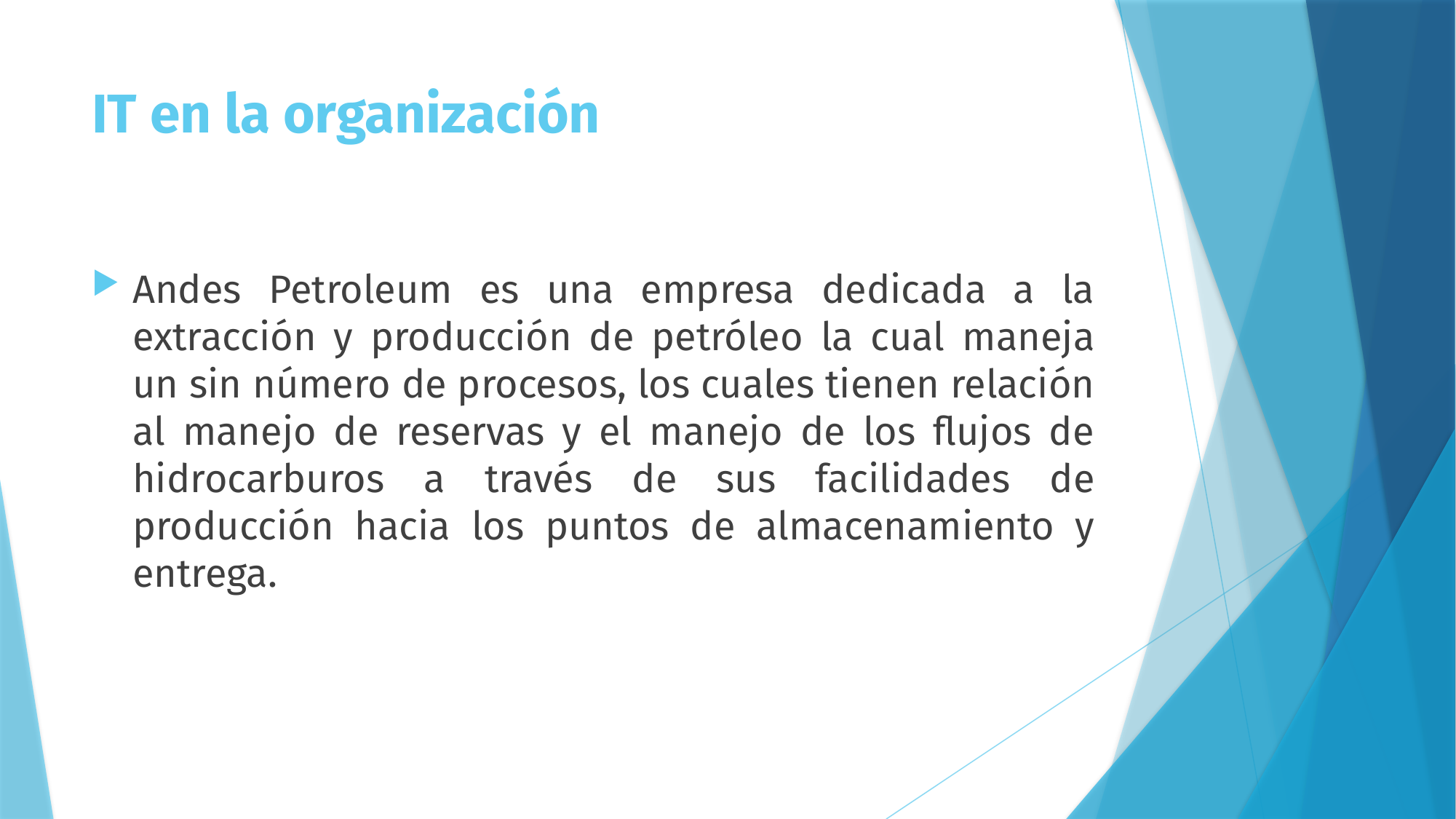

# IT en la organización
Andes Petroleum es una empresa dedicada a la extracción y producción de petróleo la cual maneja un sin número de procesos, los cuales tienen relación al manejo de reservas y el manejo de los flujos de hidrocarburos a través de sus facilidades de producción hacia los puntos de almacenamiento y entrega.